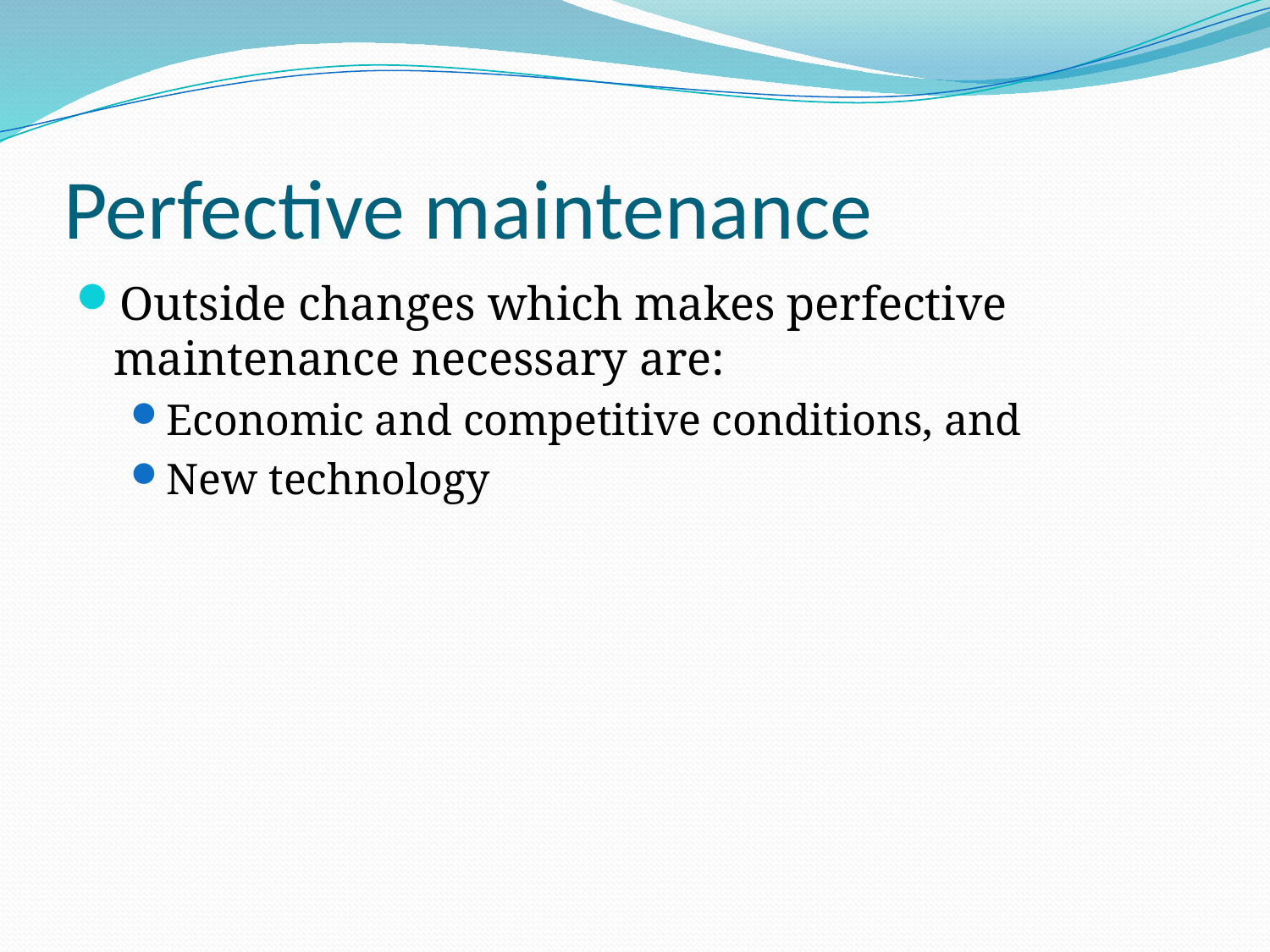

# Perfective maintenance
Outside changes which makes perfective maintenance necessary are:
Economic and competitive conditions, and
New technology